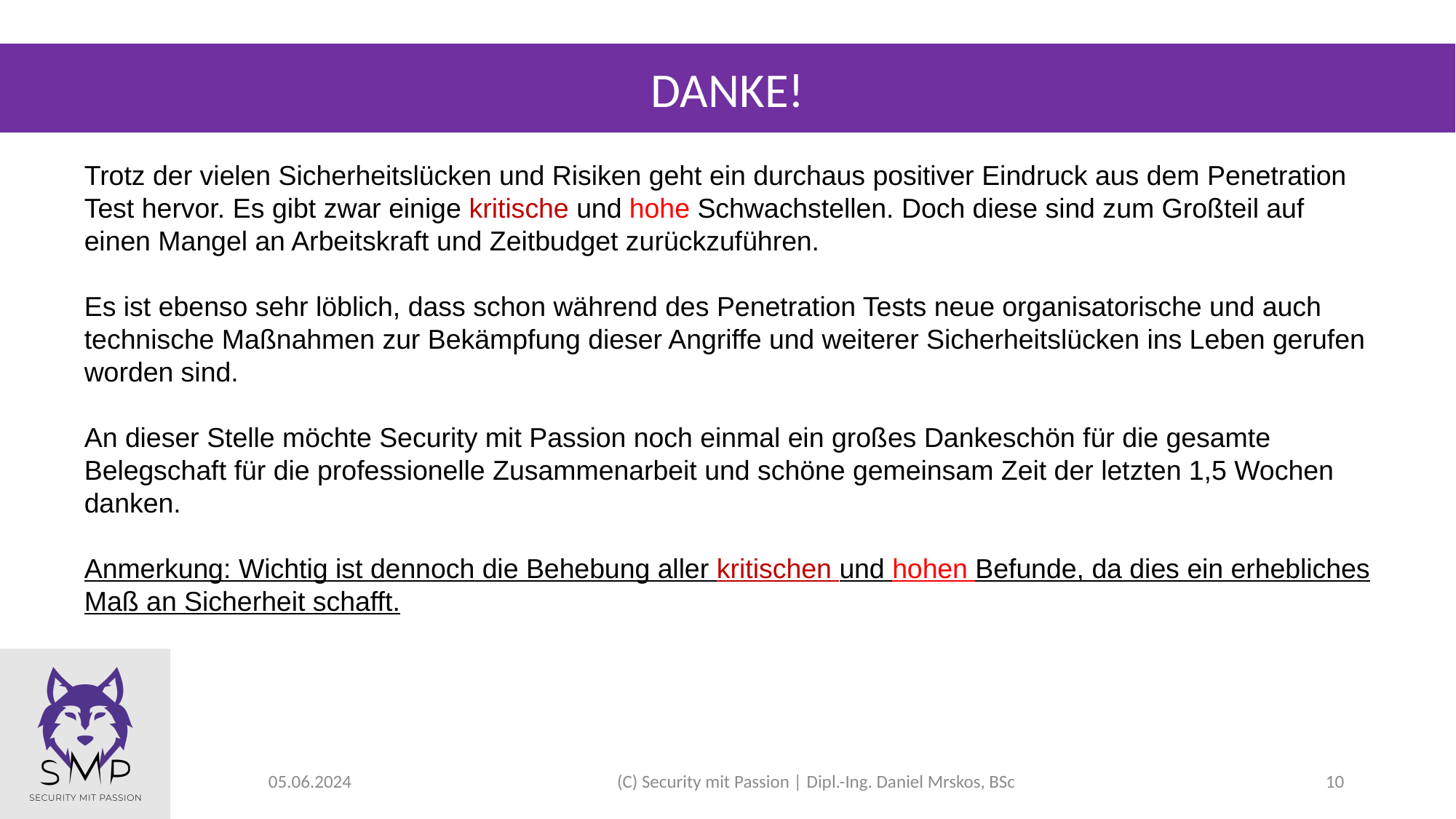

DANKE!
Trotz der vielen Sicherheitslücken und Risiken geht ein durchaus positiver Eindruck aus dem Penetration Test hervor. Es gibt zwar einige kritische und hohe Schwachstellen. Doch diese sind zum Großteil auf einen Mangel an Arbeitskraft und Zeitbudget zurückzuführen.
Es ist ebenso sehr löblich, dass schon während des Penetration Tests neue organisatorische und auch technische Maßnahmen zur Bekämpfung dieser Angriffe und weiterer Sicherheitslücken ins Leben gerufen worden sind.

An dieser Stelle möchte Security mit Passion noch einmal ein großes Dankeschön für die gesamte Belegschaft für die professionelle Zusammenarbeit und schöne gemeinsam Zeit der letzten 1,5 Wochen danken.

Anmerkung: Wichtig ist dennoch die Behebung aller kritischen und hohen Befunde, da dies ein erhebliches Maß an Sicherheit schafft.
05.06.2024
10
(C) Security mit Passion | Dipl.-Ing. Daniel Mrskos, BSc